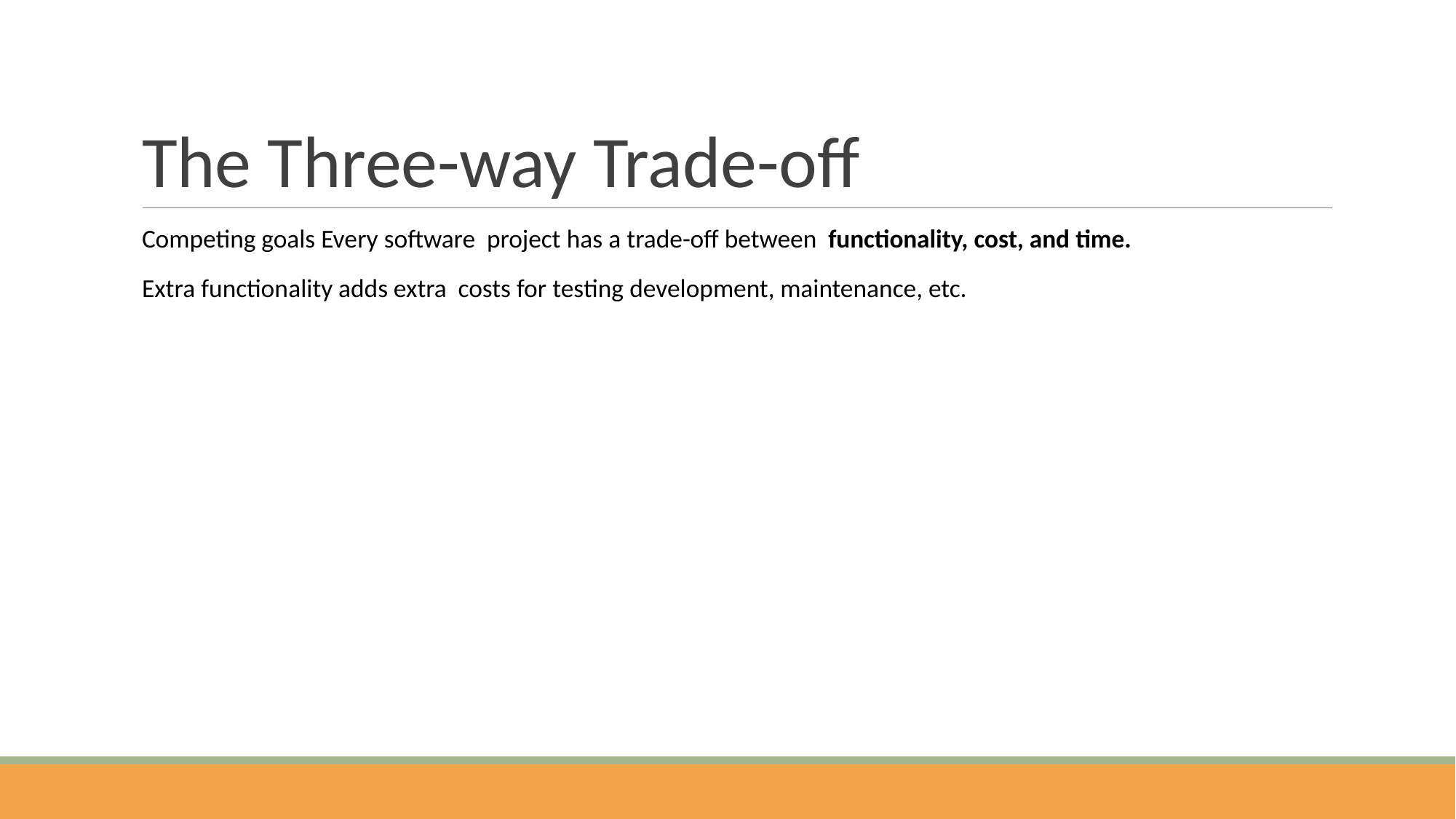

# The Three-way Trade-off
Competing goals Every software  project has a trade-off between  functionality, cost, and time.
Extra functionality adds extra  costs for testing development, maintenance, etc.